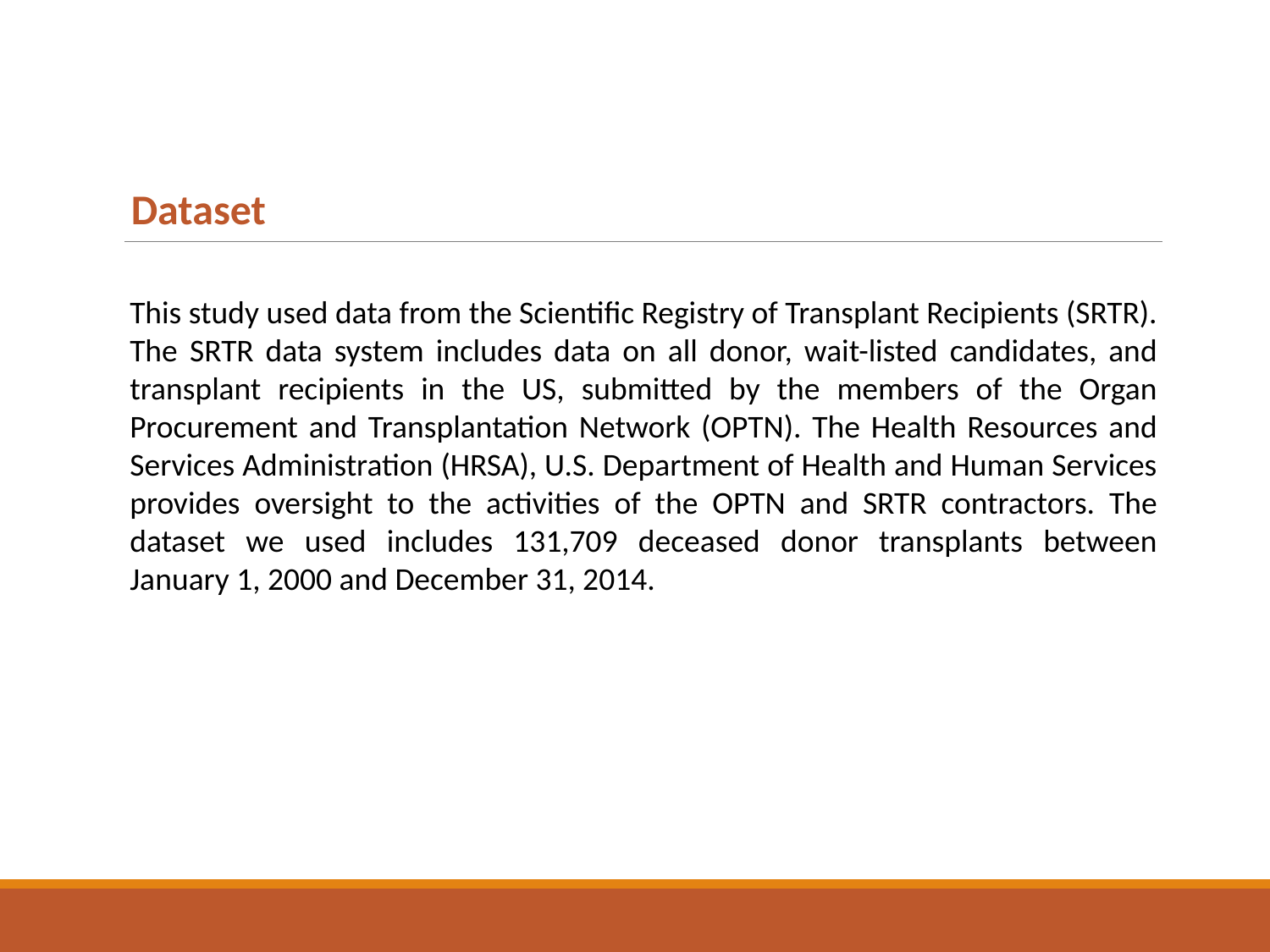

Dataset
This study used data from the Scientific Registry of Transplant Recipients (SRTR). The SRTR data system includes data on all donor, wait-listed candidates, and transplant recipients in the US, submitted by the members of the Organ Procurement and Transplantation Network (OPTN). The Health Resources and Services Administration (HRSA), U.S. Department of Health and Human Services provides oversight to the activities of the OPTN and SRTR contractors. The dataset we used includes 131,709 deceased donor transplants between January 1, 2000 and December 31, 2014.